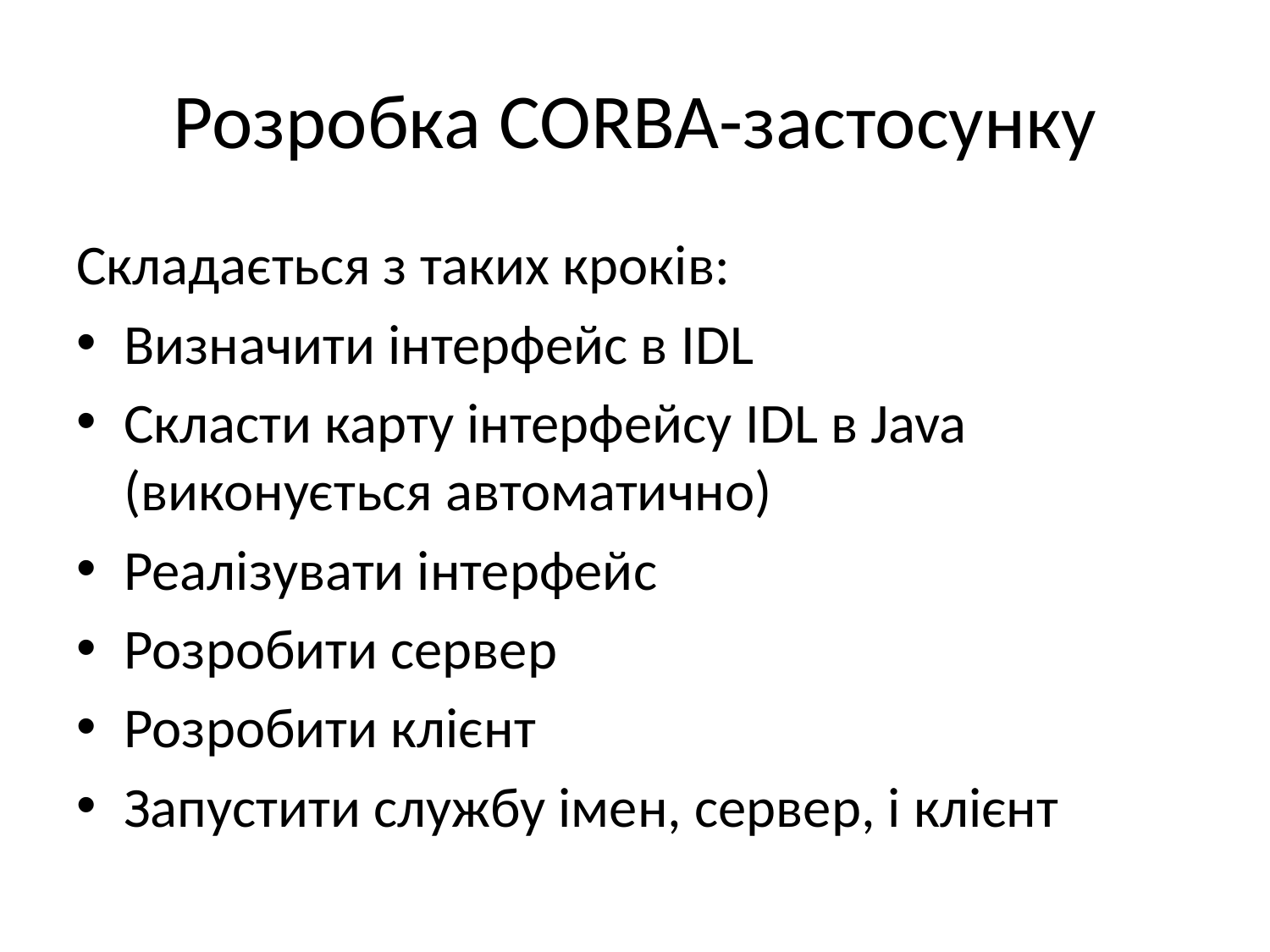

# Розробка CORBA-застосунку
Складається з таких кроків:
Визначити інтерфейс в IDL
Скласти карту інтерфейсу IDL в Java (виконується автоматично)
Реалізувати інтерфейс
Розробити сервер
Розробити клієнт
Запустити службу імен, сервер, і клієнт